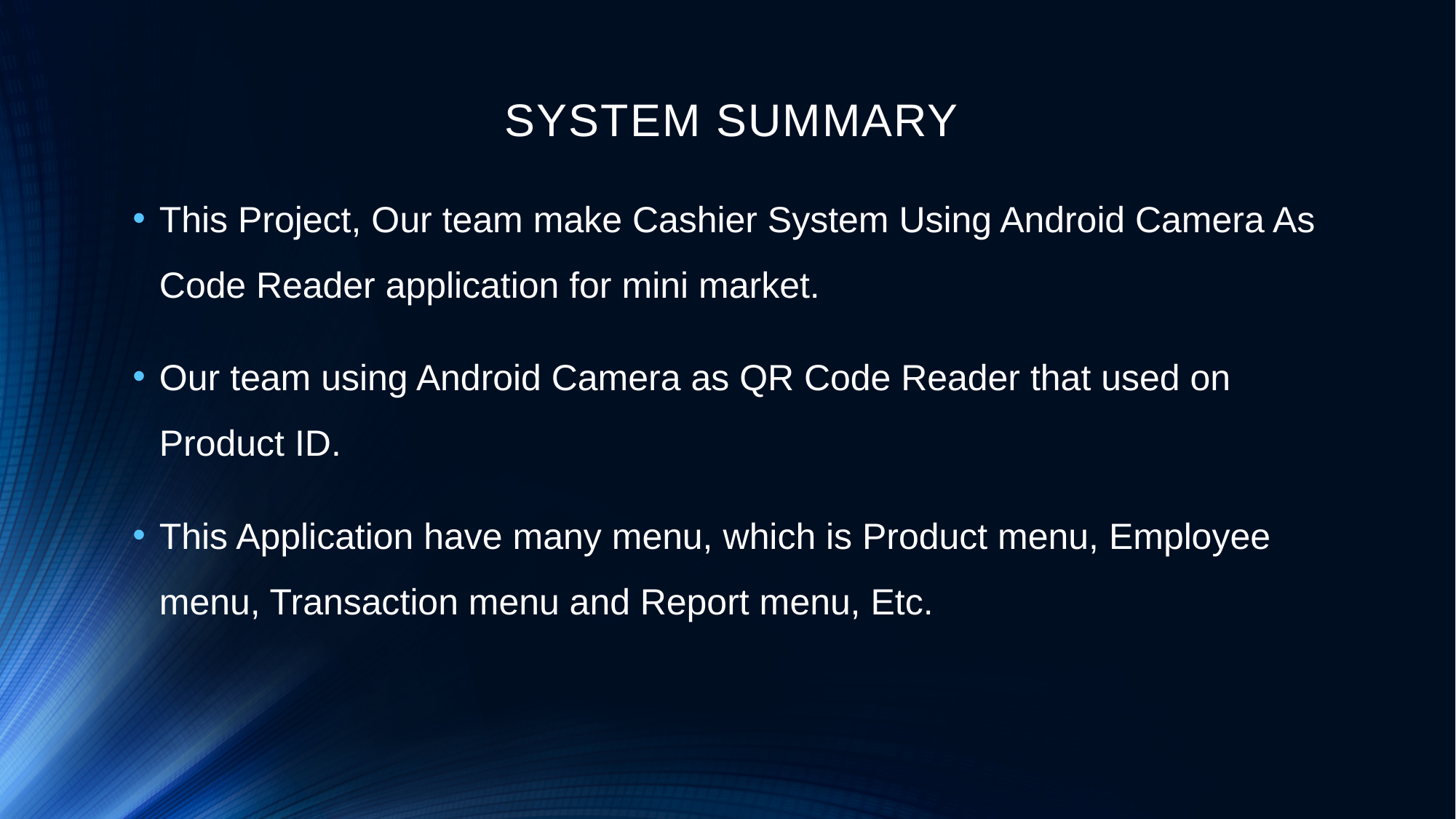

# SYSTEM SUMMARY
This Project, Our team make Cashier System Using Android Camera As Code Reader application for mini market.
Our team using Android Camera as QR Code Reader that used on Product ID.
This Application have many menu, which is Product menu, Employee menu, Transaction menu and Report menu, Etc.